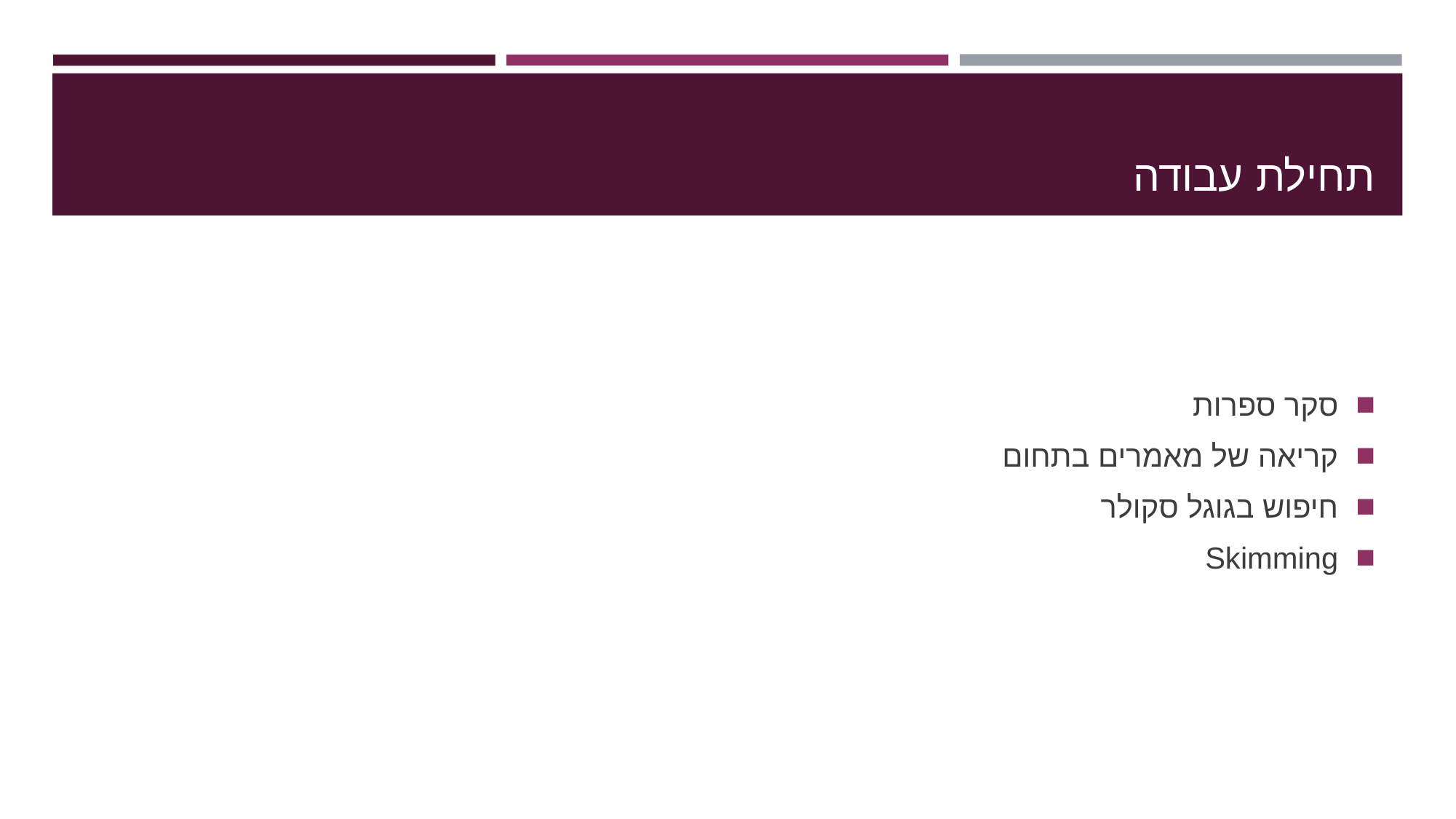

# תחילת עבודה
סקר ספרות
קריאה של מאמרים בתחום
חיפוש בגוגל סקולר
Skimming